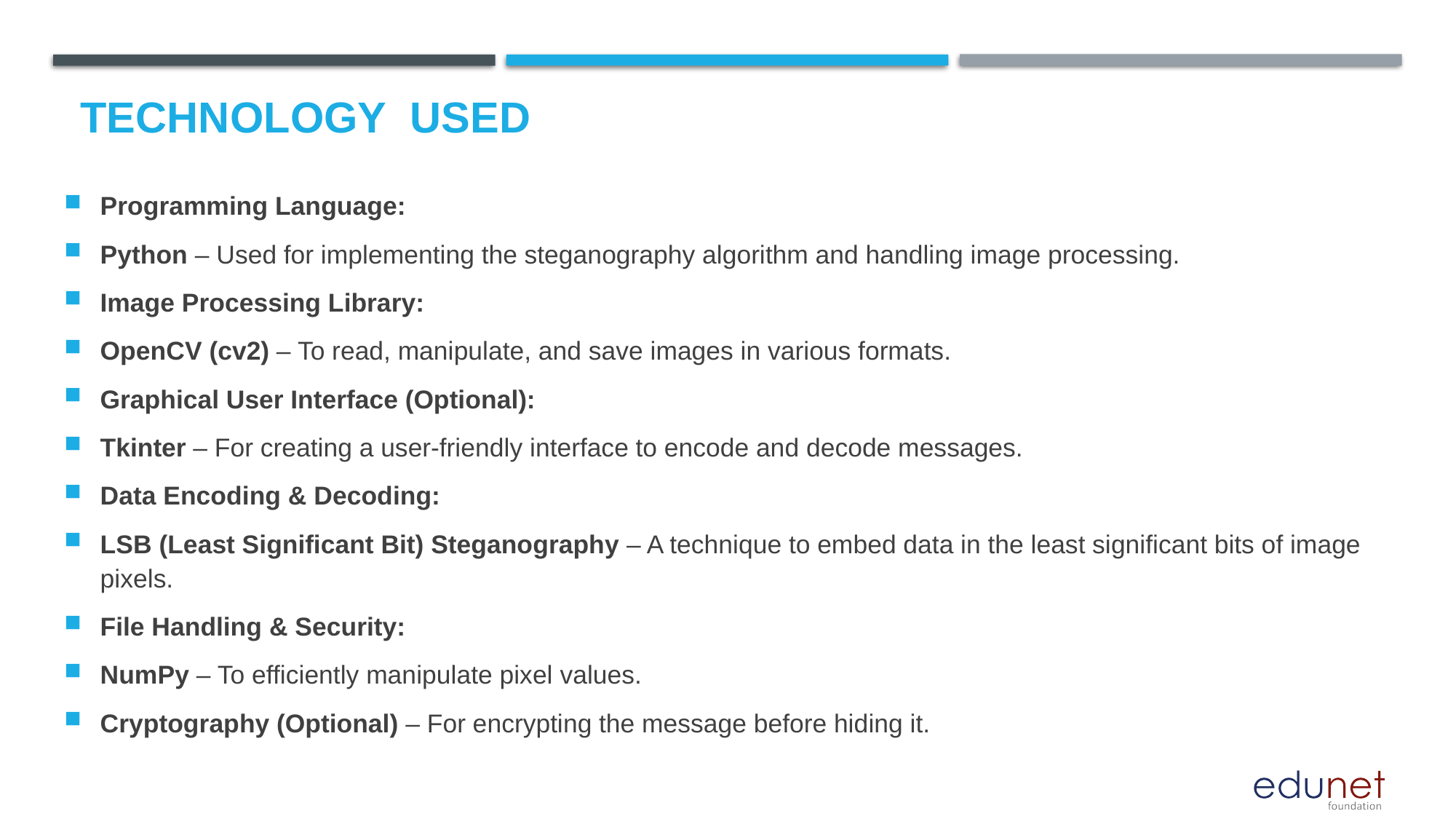

# Technology  used
Programming Language:
Python – Used for implementing the steganography algorithm and handling image processing.
Image Processing Library:
OpenCV (cv2) – To read, manipulate, and save images in various formats.
Graphical User Interface (Optional):
Tkinter – For creating a user-friendly interface to encode and decode messages.
Data Encoding & Decoding:
LSB (Least Significant Bit) Steganography – A technique to embed data in the least significant bits of image pixels.
File Handling & Security:
NumPy – To efficiently manipulate pixel values.
Cryptography (Optional) – For encrypting the message before hiding it.